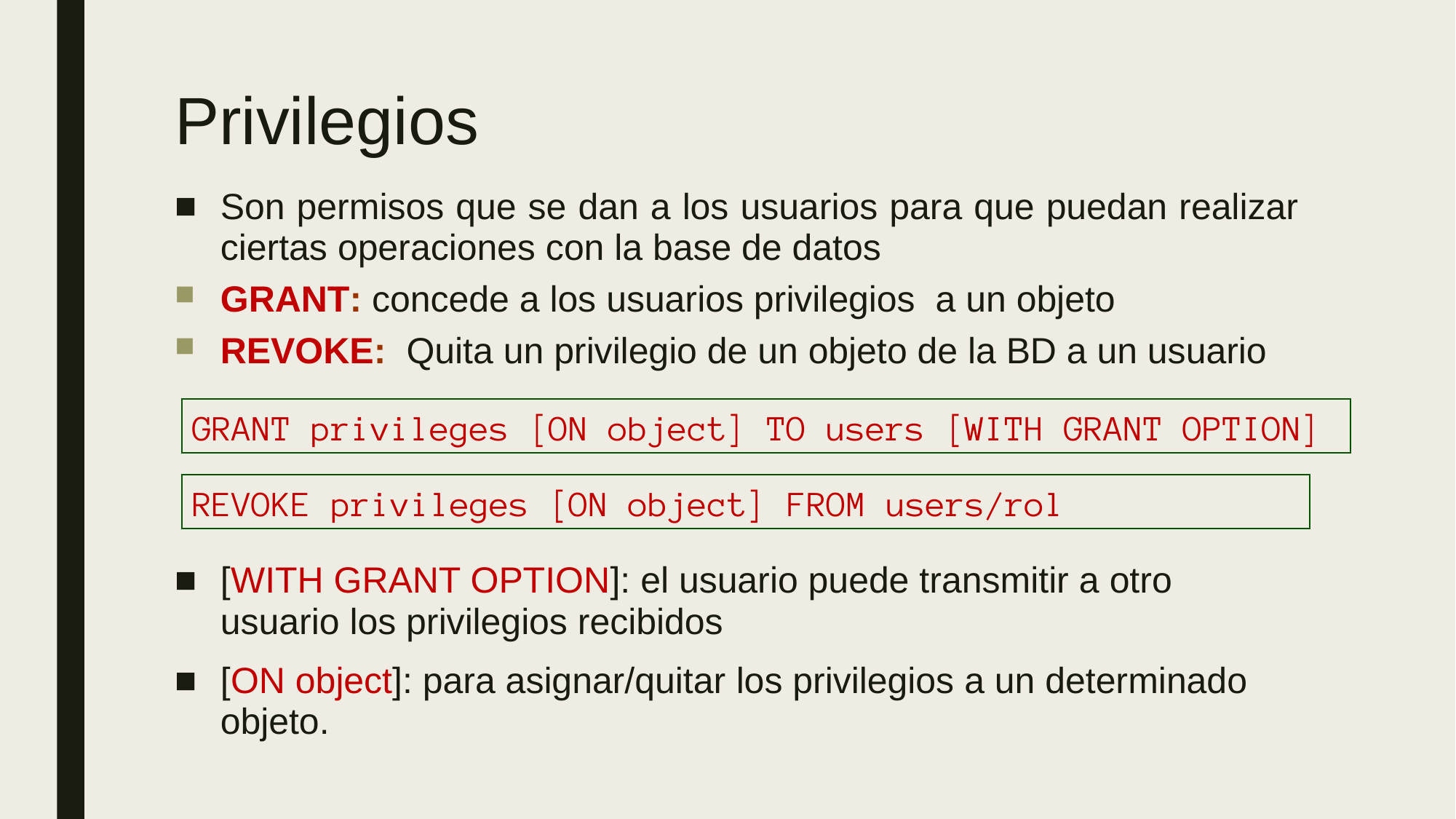

# Privilegios
Son permisos que se dan a los usuarios para que puedan realizar ciertas operaciones con la base de datos
GRANT: concede a los usuarios privilegios  a un objeto
REVOKE:  Quita un privilegio de un objeto de la BD a un usuario

[WITH GRANT OPTION]: el usuario puede transmitir a otro usuario los privilegios recibidos
[ON object]: para asignar/quitar los privilegios a un determinado objeto.

GRANT privileges [ON object] TO users [WITH GRANT OPTION]
REVOKE privileges [ON object] FROM users/rol